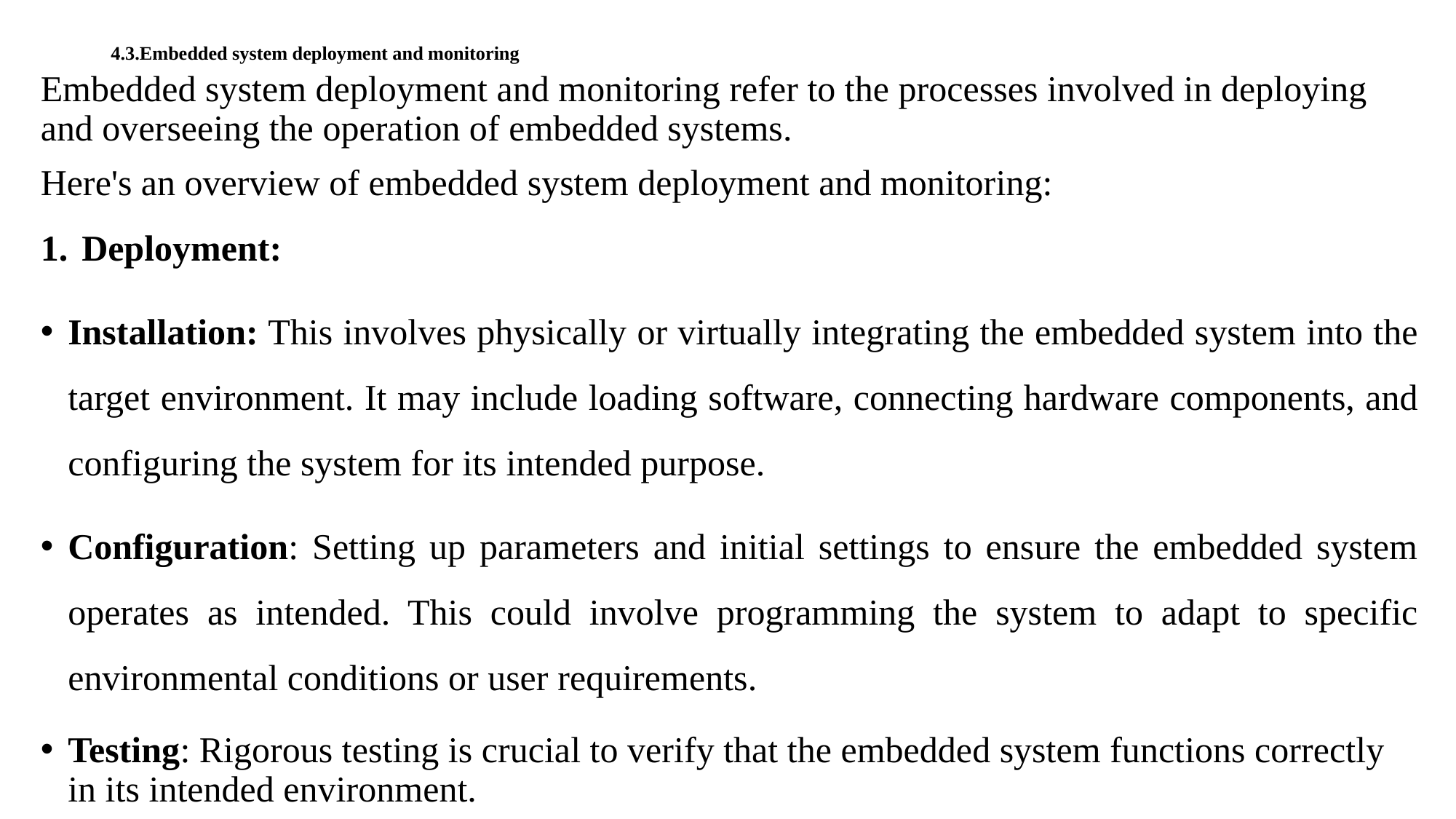

# 4.3.Embedded system deployment and monitoring
Embedded system deployment and monitoring refer to the processes involved in deploying and overseeing the operation of embedded systems.
Here's an overview of embedded system deployment and monitoring:
Deployment:
Installation: This involves physically or virtually integrating the embedded system into the target environment. It may include loading software, connecting hardware components, and configuring the system for its intended purpose.
Configuration: Setting up parameters and initial settings to ensure the embedded system operates as intended. This could involve programming the system to adapt to specific environmental conditions or user requirements.
Testing: Rigorous testing is crucial to verify that the embedded system functions correctly in its intended environment.